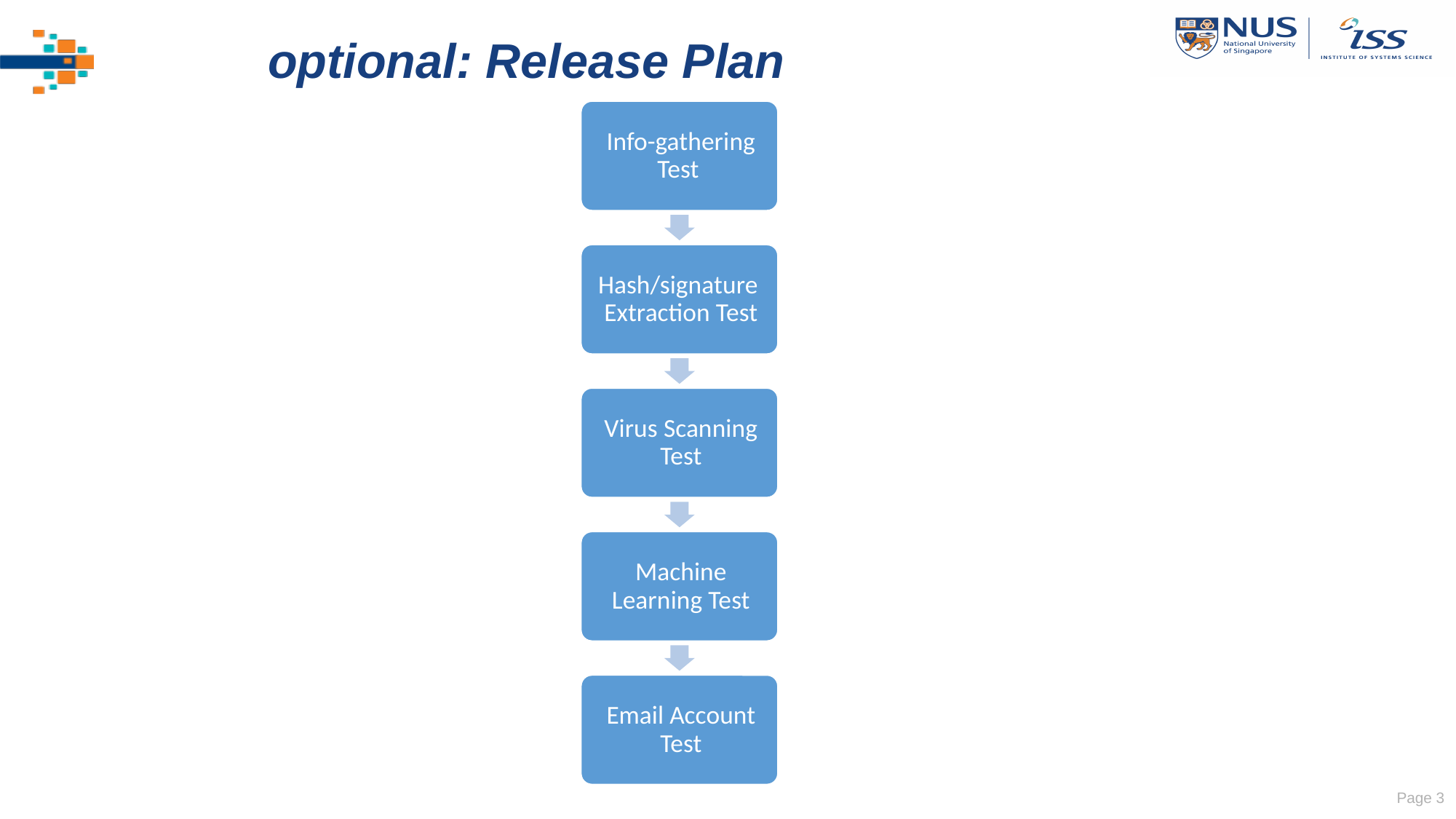

# optional: Release Plan
Info-gathering Test

Hash/signature  Extraction Test

Virus Scanning Test

Machine Learning Test

Email Account Test
Page 3